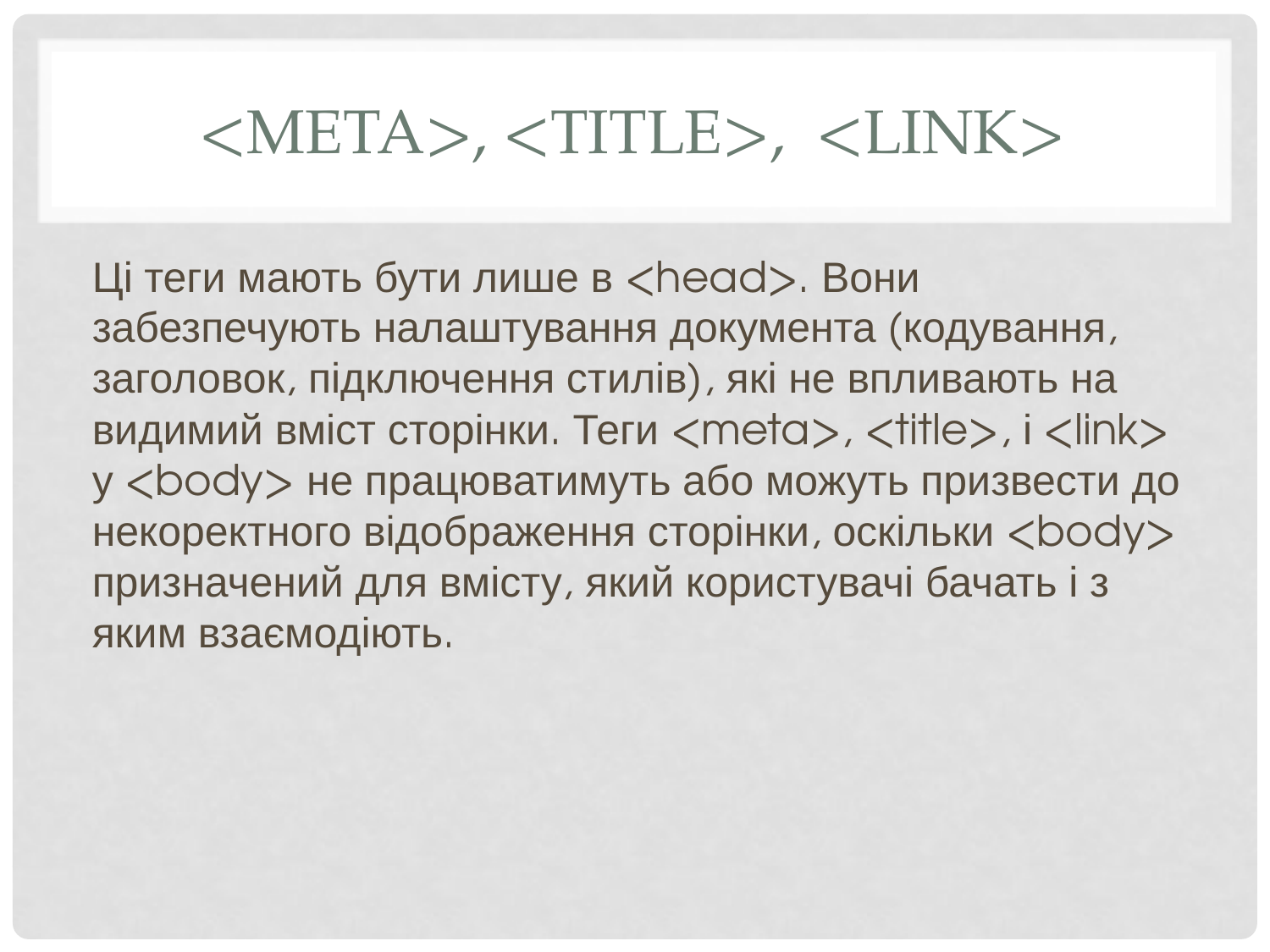

# <meta>, <title>,  <link>
Ці теги мають бути лише в <head>. Вони забезпечують налаштування документа (кодування, заголовок, підключення стилів), які не впливають на видимий вміст сторінки. Теги <meta>, <title>, і <link> у <body> не працюватимуть або можуть призвести до некоректного відображення сторінки, оскільки <body> призначений для вмісту, який користувачі бачать і з яким взаємодіють.